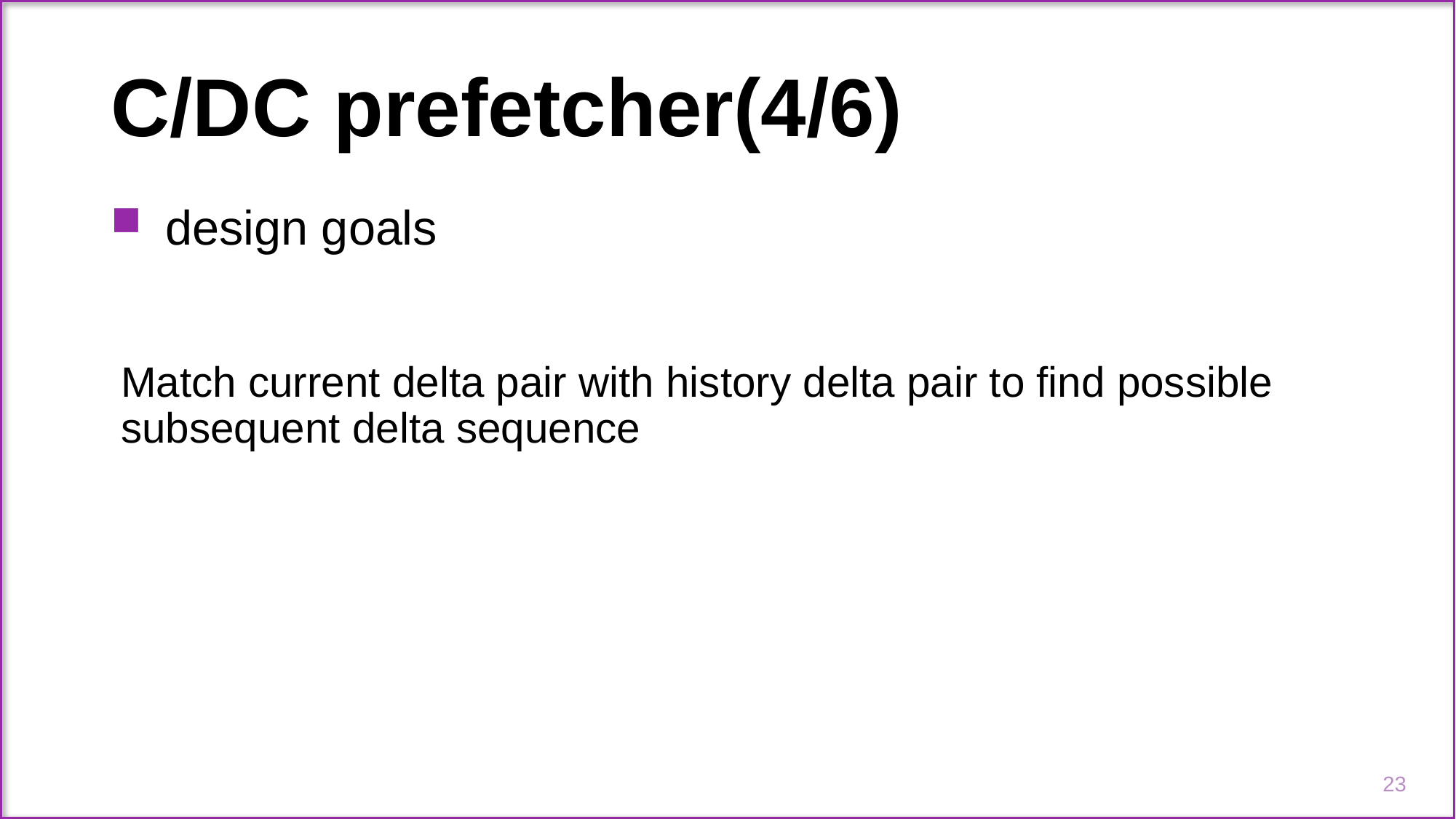

C/DC prefetcher(4/6)
design goals
Match current delta pair with history delta pair to find possible subsequent delta sequence
23